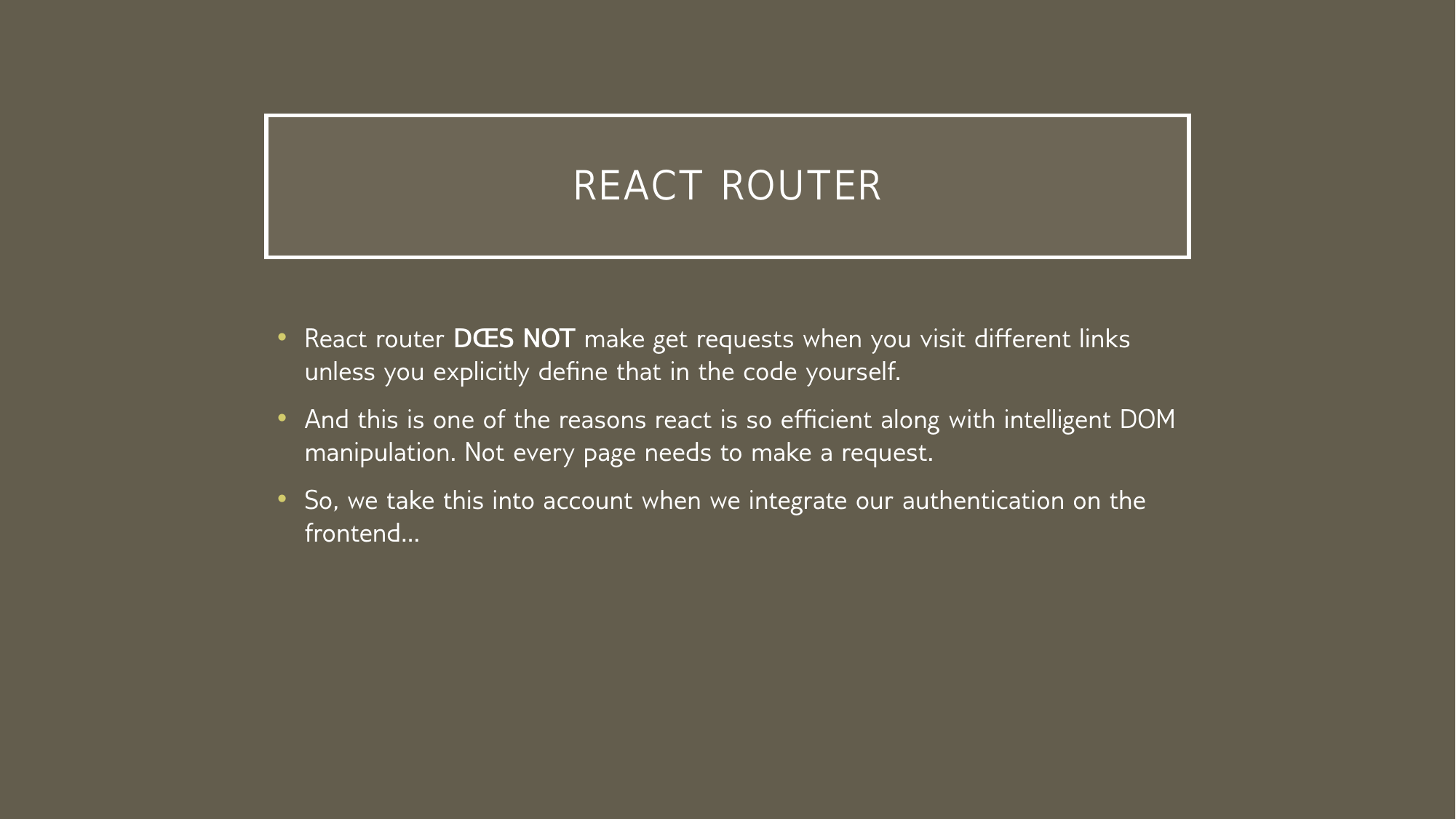

# React router
React router DOES NOT make get requests when you visit different links unless you explicitly define that in the code yourself.
And this is one of the reasons react is so efficient along with intelligent DOM manipulation. Not every page needs to make a request.
So, we take this into account when we integrate our authentication on the frontend…